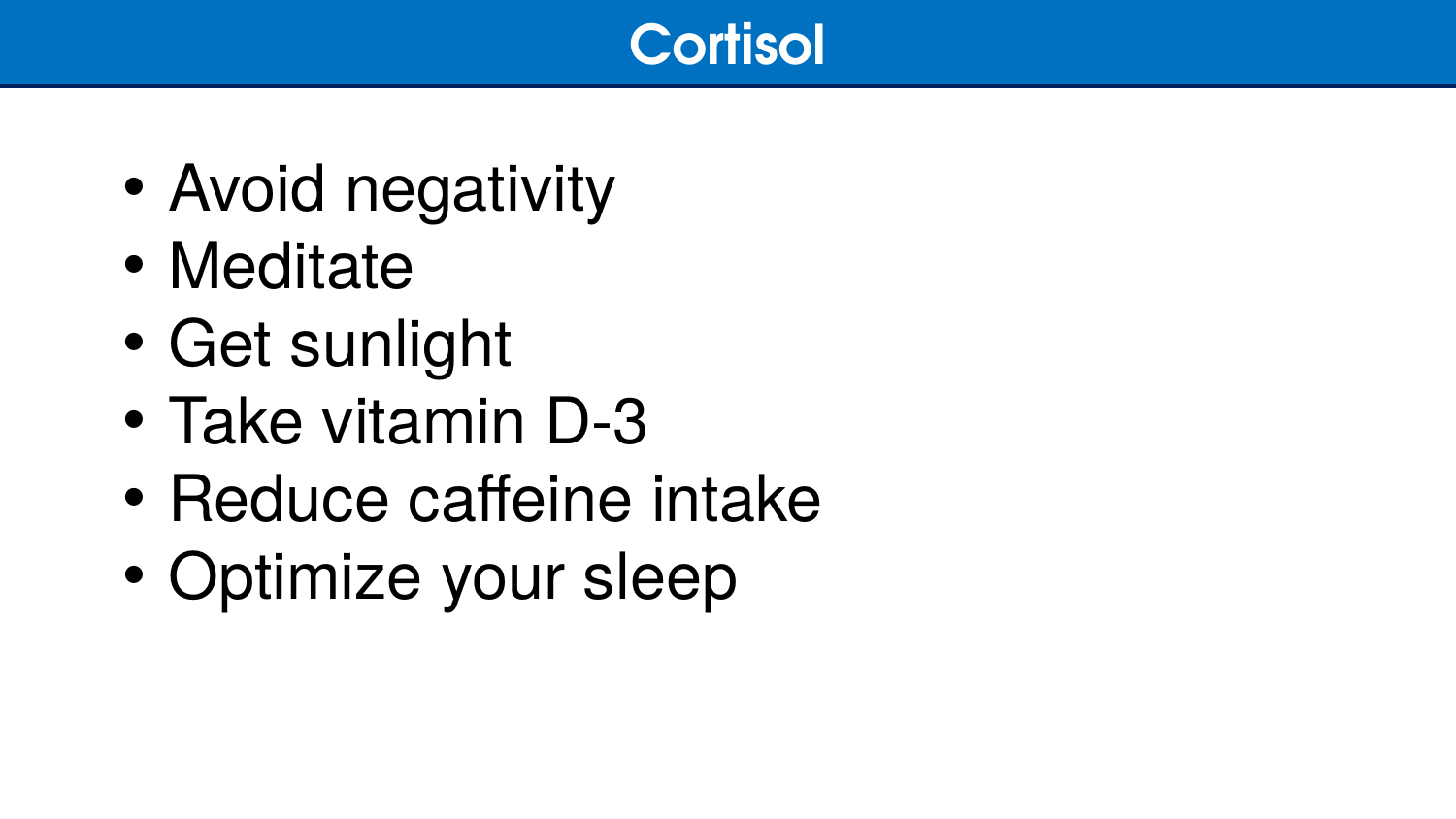

Cortisol
Avoid negativity
Meditate
Get sunlight
Take vitamin D-3
Reduce caffeine intake
Optimize your sleep
25